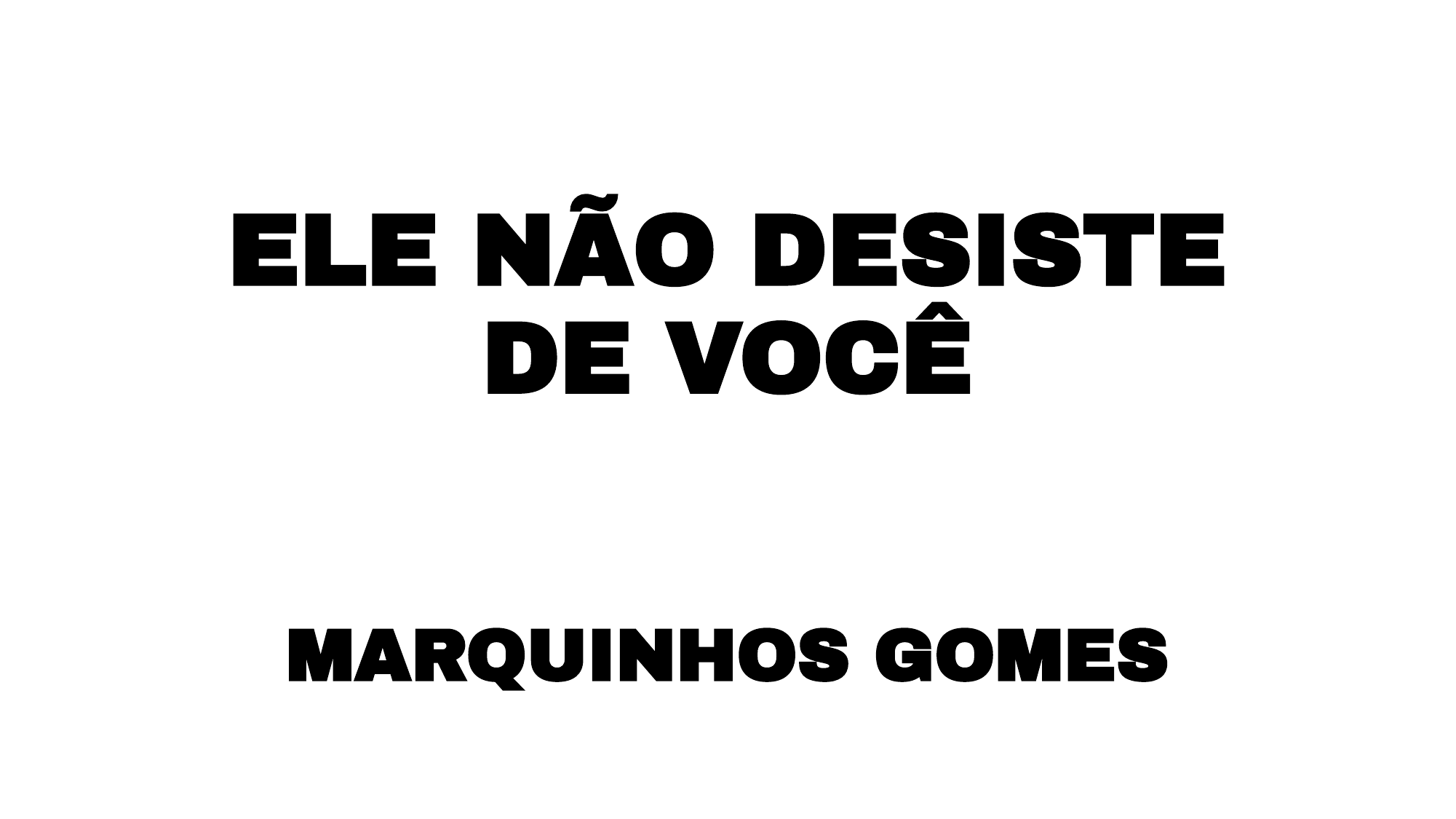

# ELE NÃO DESISTE DE VOCÊ
MARQUINHOS GOMES